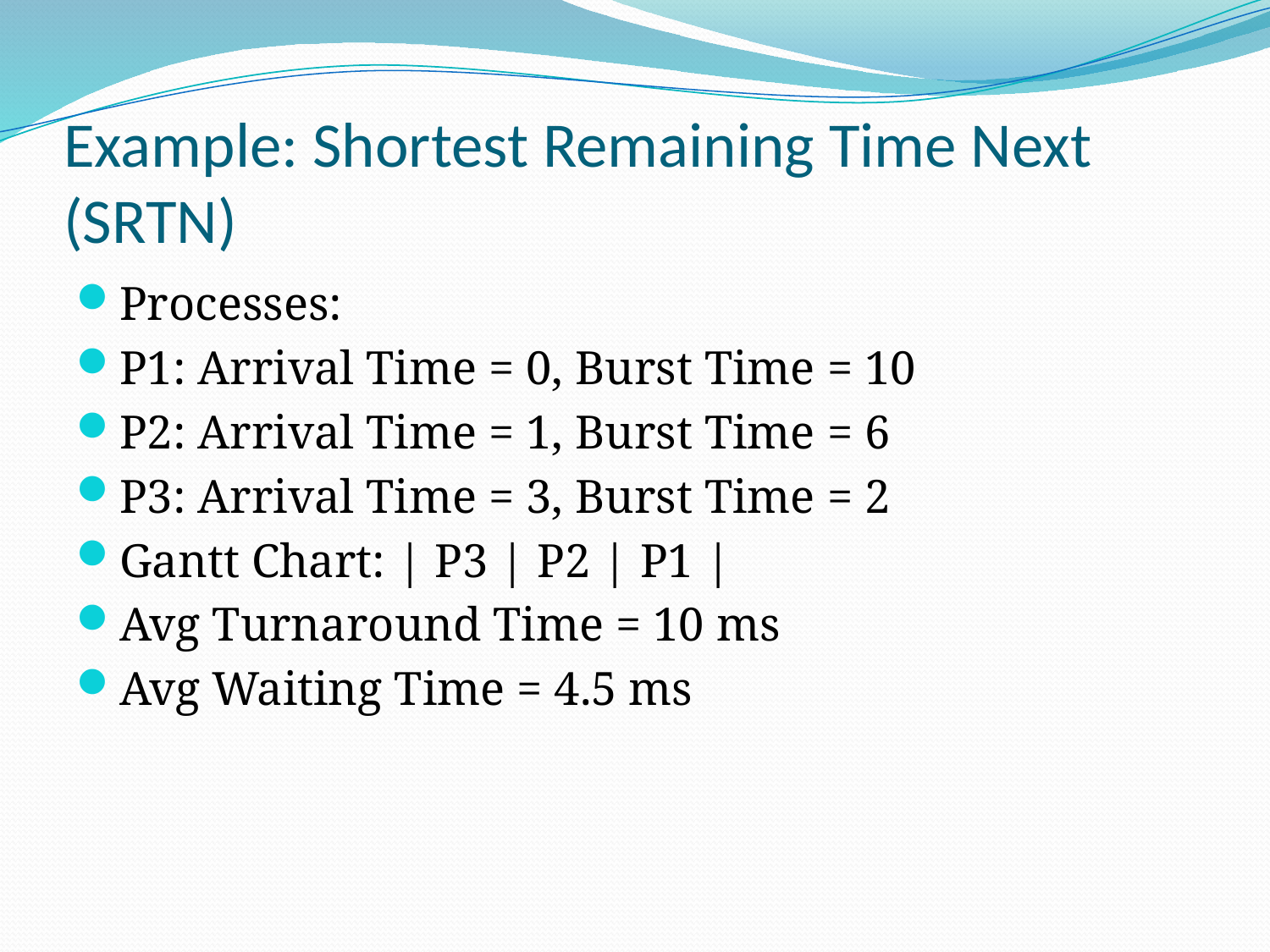

# Example: Shortest Remaining Time Next (SRTN)
Processes:
P1: Arrival Time = 0, Burst Time = 10
P2: Arrival Time = 1, Burst Time = 6
P3: Arrival Time = 3, Burst Time = 2
Gantt Chart: | P3 | P2 | P1 |
Avg Turnaround Time = 10 ms
Avg Waiting Time = 4.5 ms